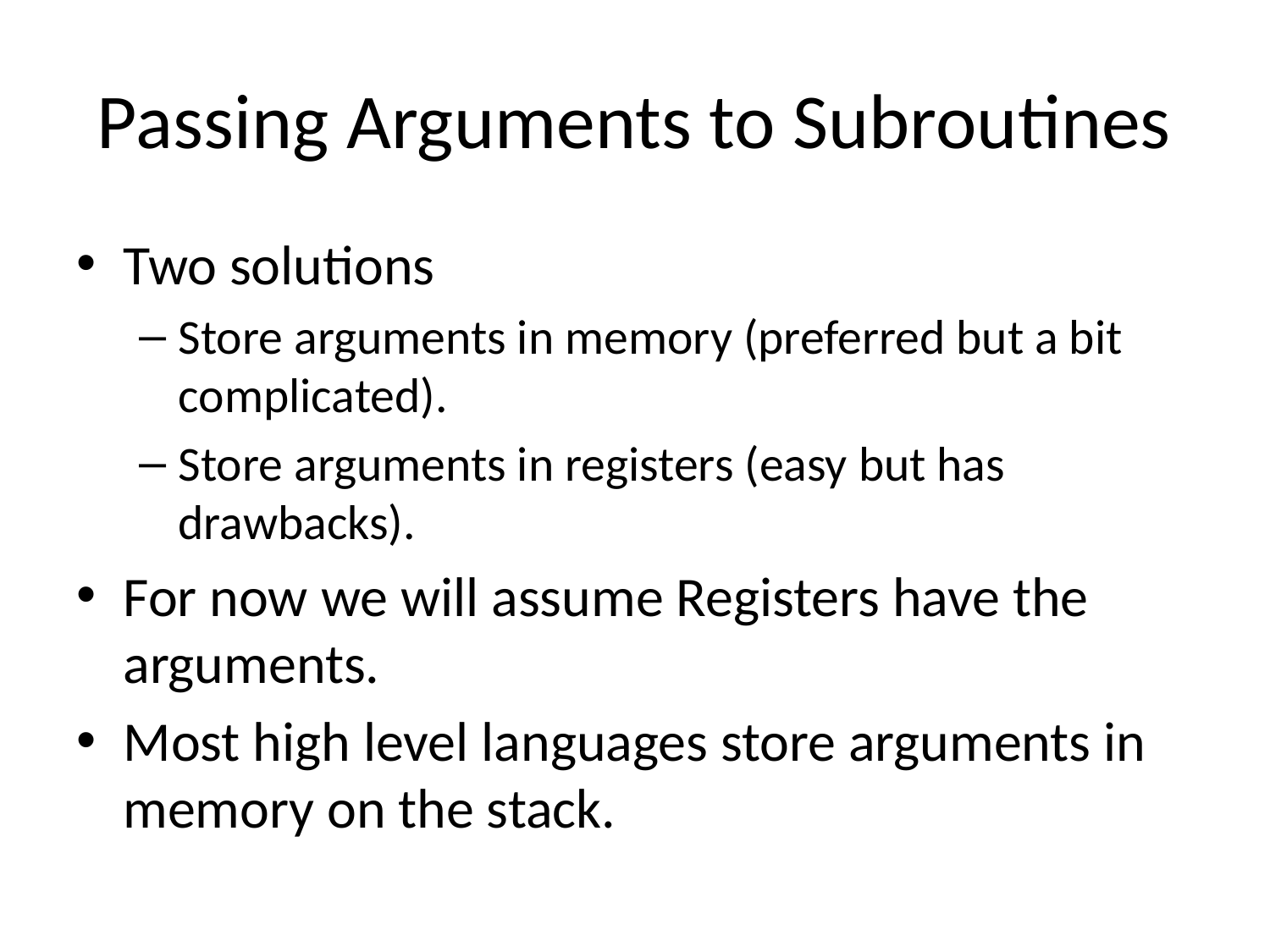

# Passing Arguments to Subroutines
Two solutions
Store arguments in memory (preferred but a bit complicated).
Store arguments in registers (easy but has drawbacks).
For now we will assume Registers have the arguments.
Most high level languages store arguments in memory on the stack.